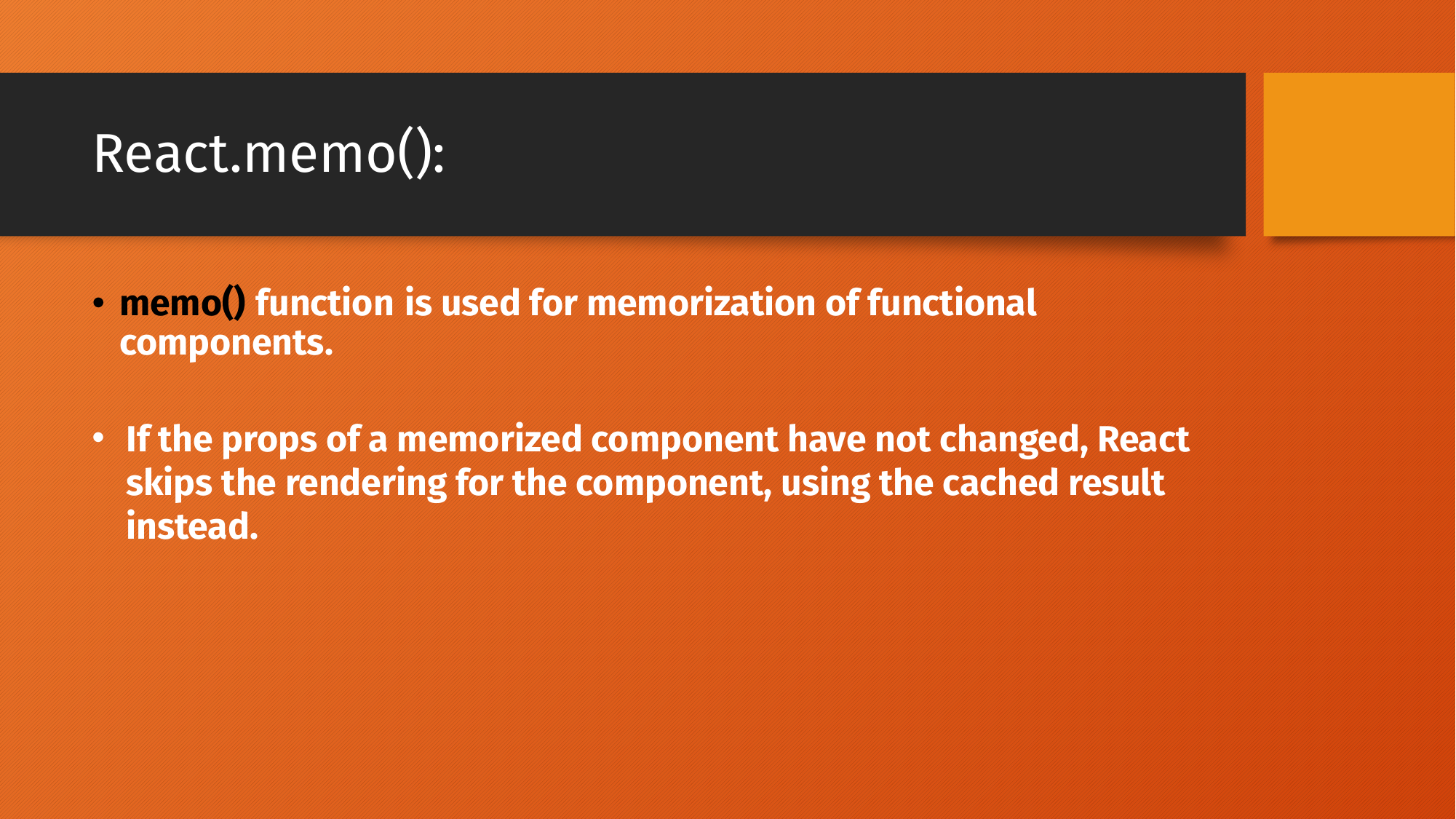

# React.memo():
memo() function is used for memorization of functional components.

If the props of a memorized component have not changed, React skips the rendering for the component, using the cached result instead.